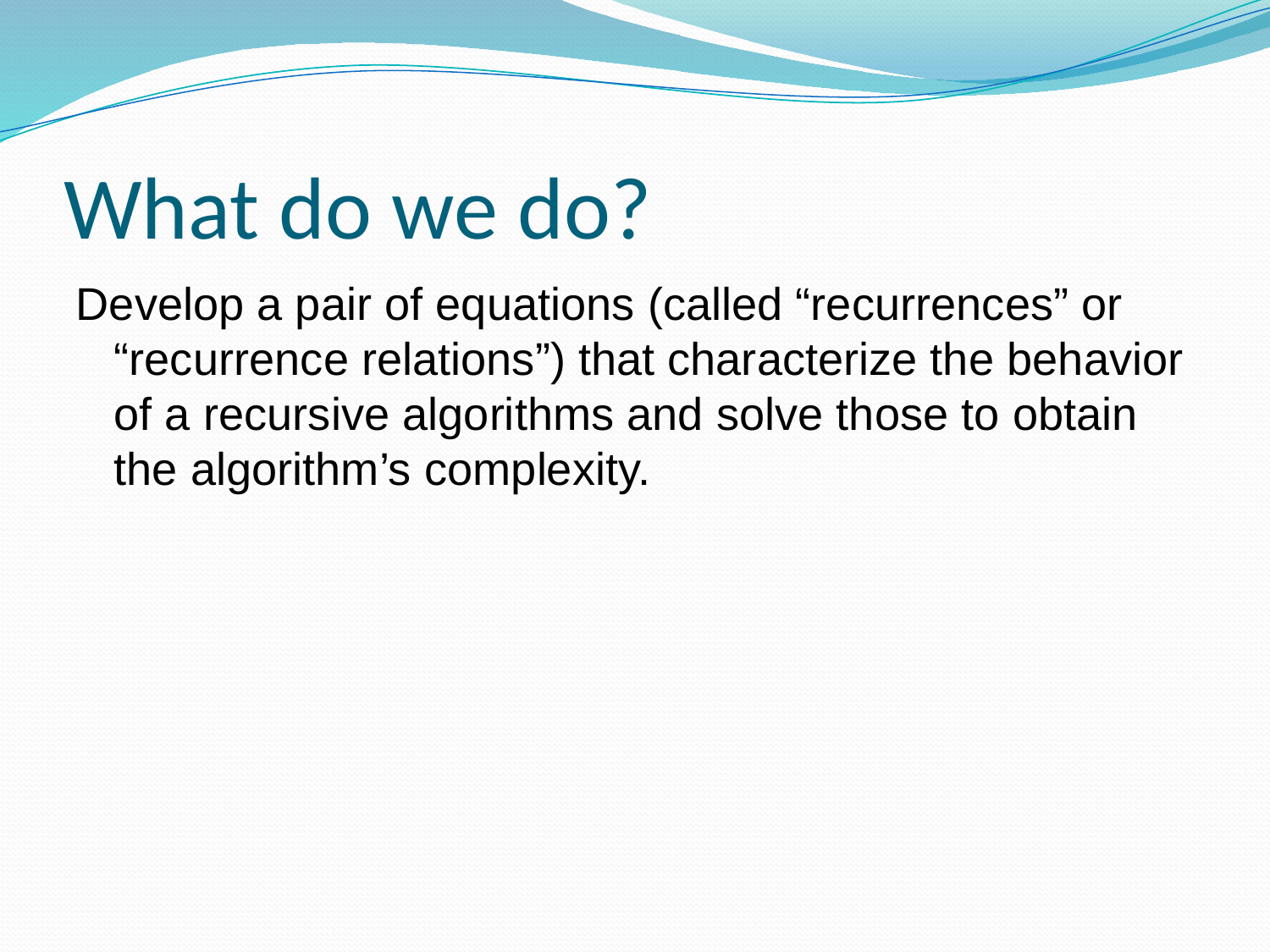

# What do we do?
Develop a pair of equations (called “recurrences” or “recurrence relations”) that characterize the behavior of a recursive algorithms and solve those to obtain the algorithm’s complexity.